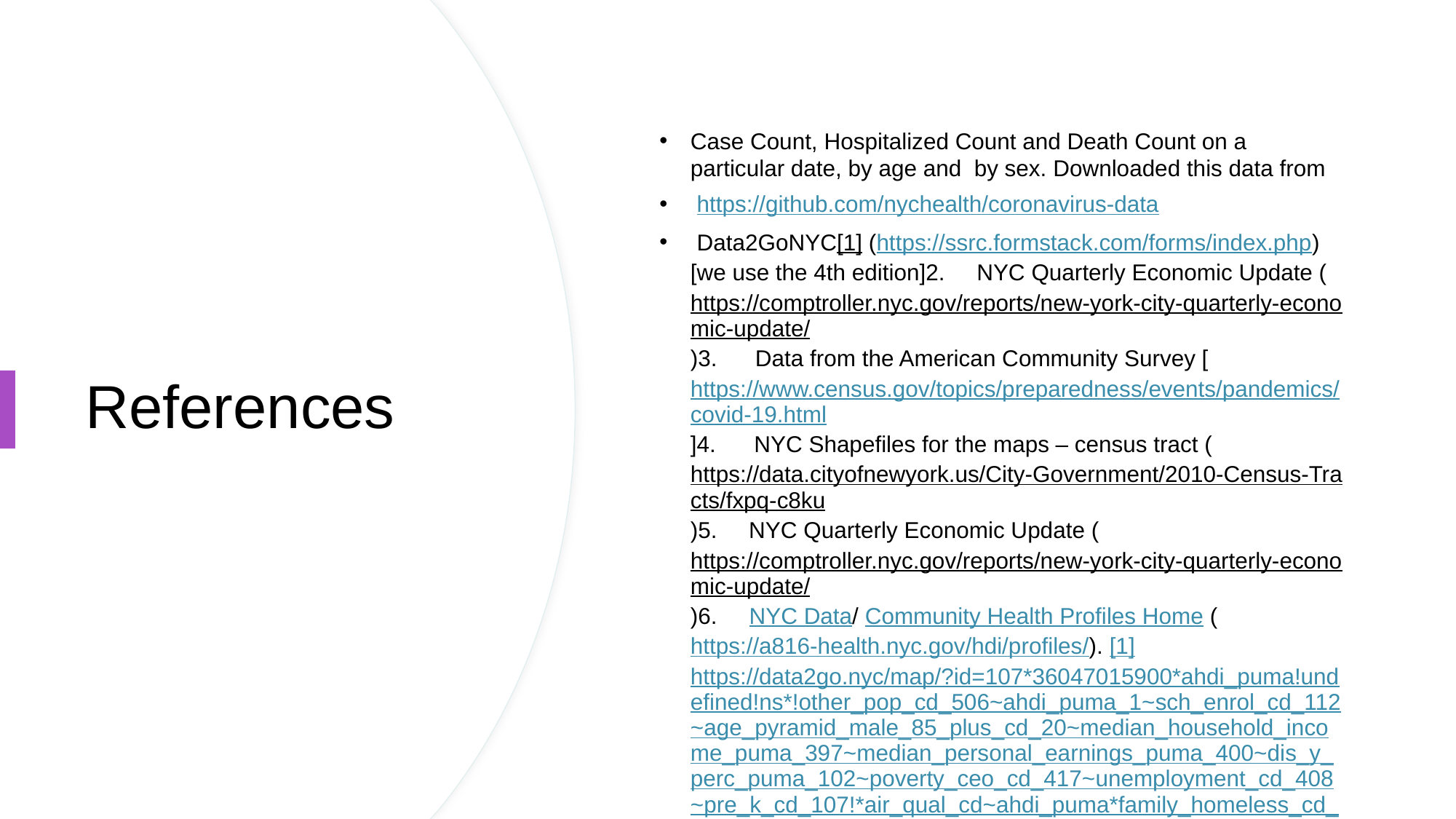

Case Count, Hospitalized Count and Death Count on a particular date, by age and  by sex. Downloaded this data from
 https://github.com/nychealth/coronavirus-data
 Data2GoNYC[1] (https://ssrc.formstack.com/forms/index.php) [we use the 4th edition]2.     NYC Quarterly Economic Update (https://comptroller.nyc.gov/reports/new-york-city-quarterly-economic-update/)3.      Data from the American Community Survey [https://www.census.gov/topics/preparedness/events/pandemics/covid-19.html]4.      NYC Shapefiles for the maps – census tract (https://data.cityofnewyork.us/City-Government/2010-Census-Tracts/fxpq-c8ku)5.     NYC Quarterly Economic Update (https://comptroller.nyc.gov/reports/new-york-city-quarterly-economic-update/)6.     NYC Data/ Community Health Profiles Home (https://a816-health.nyc.gov/hdi/profiles/). [1]https://data2go.nyc/map/?id=107*36047015900*ahdi_puma!undefined!ns*!other_pop_cd_506~ahdi_puma_1~sch_enrol_cd_112~age_pyramid_male_85_plus_cd_20~median_household_income_puma_397~median_personal_earnings_puma_400~dis_y_perc_puma_102~poverty_ceo_cd_417~unemployment_cd_408~pre_k_cd_107!*air_qual_cd~ahdi_puma*family_homeless_cd_245#10/40.8278/-73.9586
Health Inequalities and Infectious Disease Epidemics: A Challenge for Global Health Security
https://www.ncbi.nlm.nih.gov/pmc/articles/PMC4170985/
# References